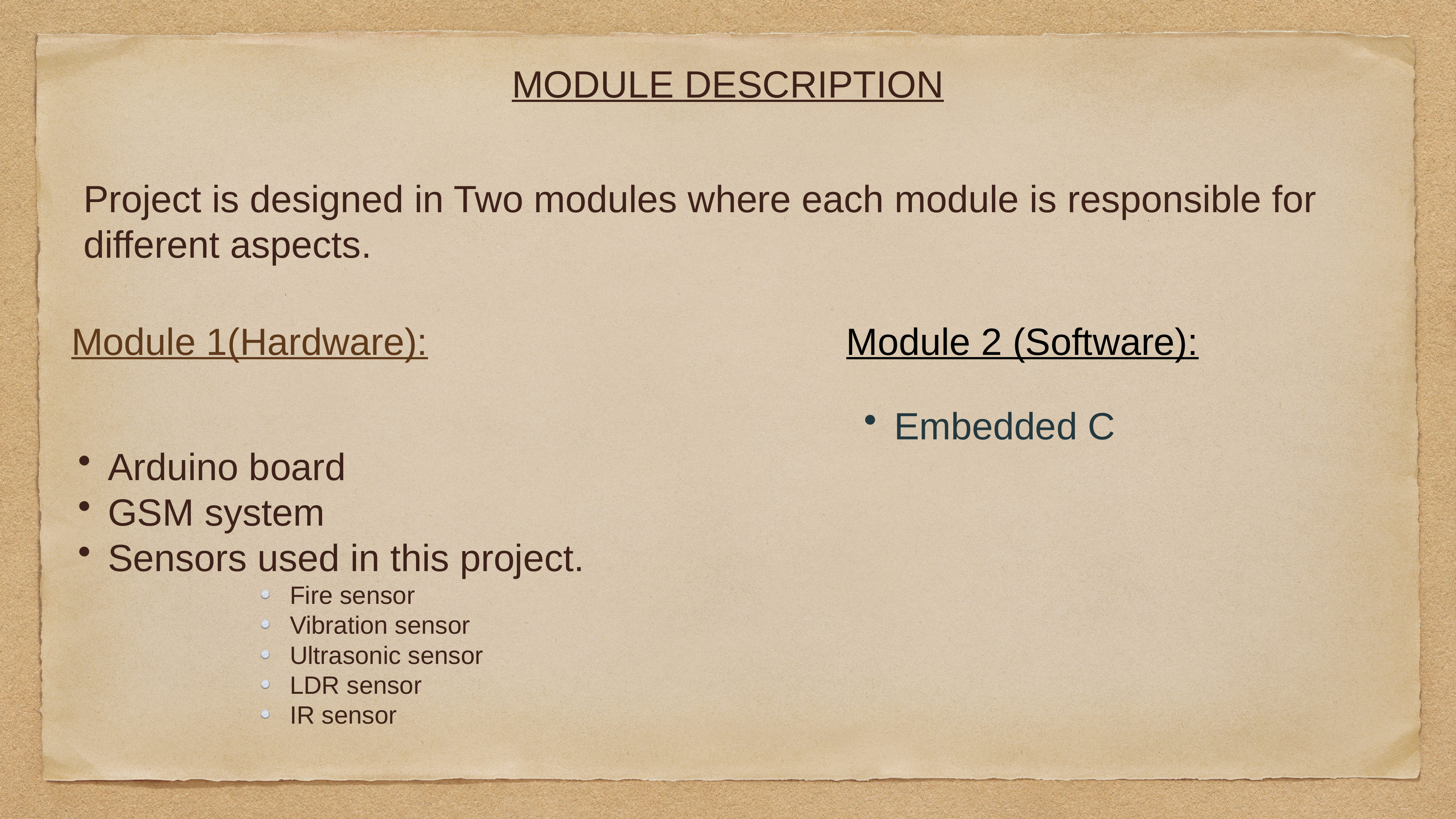

MODULE DESCRIPTION
Project is designed in Two modules where each module is responsible for different aspects.
Module 1(Hardware):
Module 2 (Software):
Embedded C
Arduino board
GSM system
Sensors used in this project.
Fire sensor
Vibration sensor
Ultrasonic sensor
LDR sensor
IR sensor
10